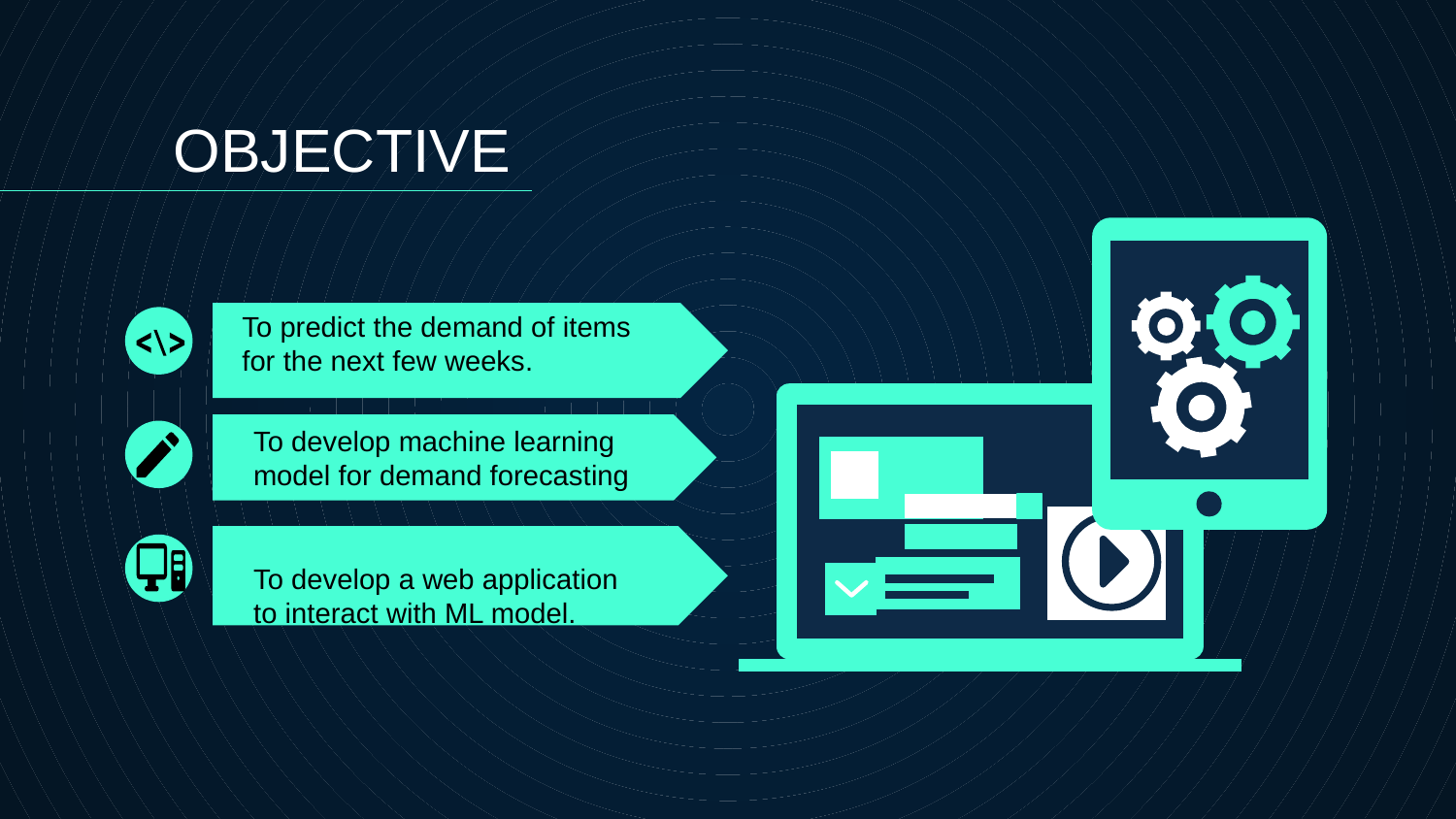

OBJECTIVE

# To predict the demand of items for the next few weeks.

To develop machine learning model for demand forecasting

To develop a web application to interact with ML model.